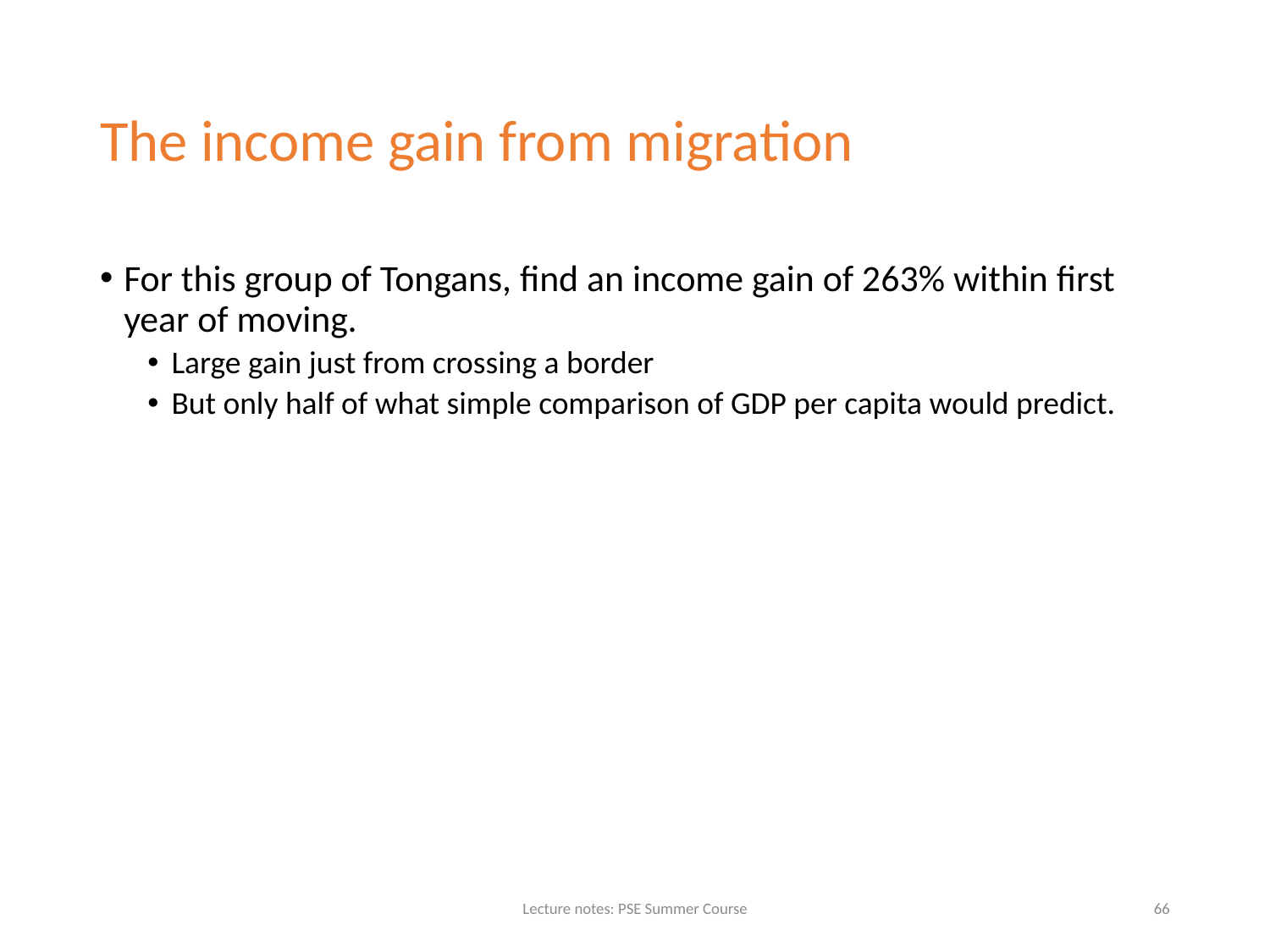

# The income gain from migration
For this group of Tongans, find an income gain of 263% within first year of moving.
Large gain just from crossing a border
But only half of what simple comparison of GDP per capita would predict.
Lecture notes: PSE Summer Course
66